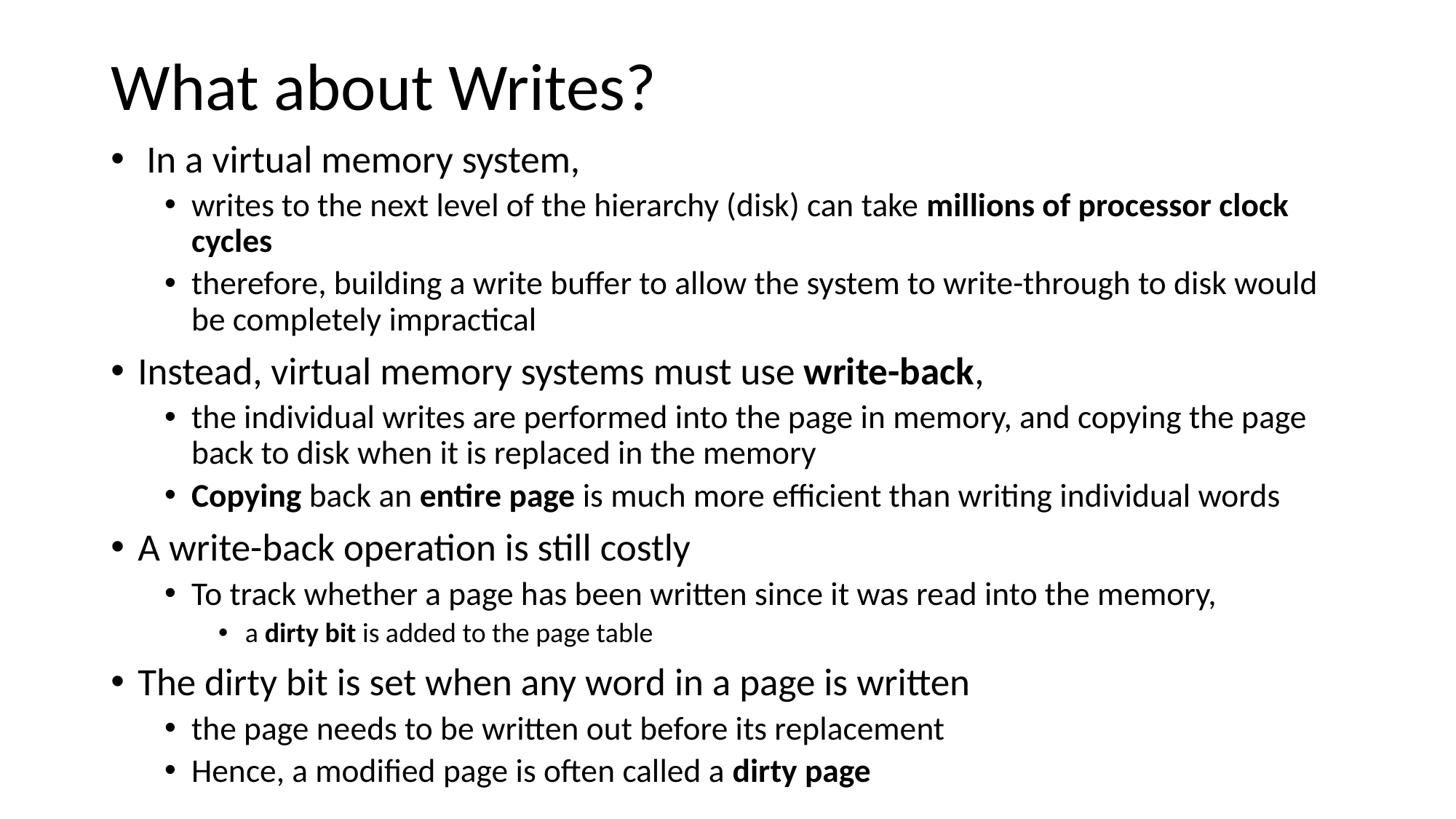

# What about Writes?
 In a virtual memory system,
writes to the next level of the hierarchy (disk) can take millions of processor clock cycles
therefore, building a write buffer to allow the system to write-through to disk would be completely impractical
Instead, virtual memory systems must use write-back,
the individual writes are performed into the page in memory, and copying the page back to disk when it is replaced in the memory
Copying back an entire page is much more efficient than writing individual words
A write-back operation is still costly
To track whether a page has been written since it was read into the memory,
a dirty bit is added to the page table
The dirty bit is set when any word in a page is written
the page needs to be written out before its replacement
Hence, a modified page is often called a dirty page